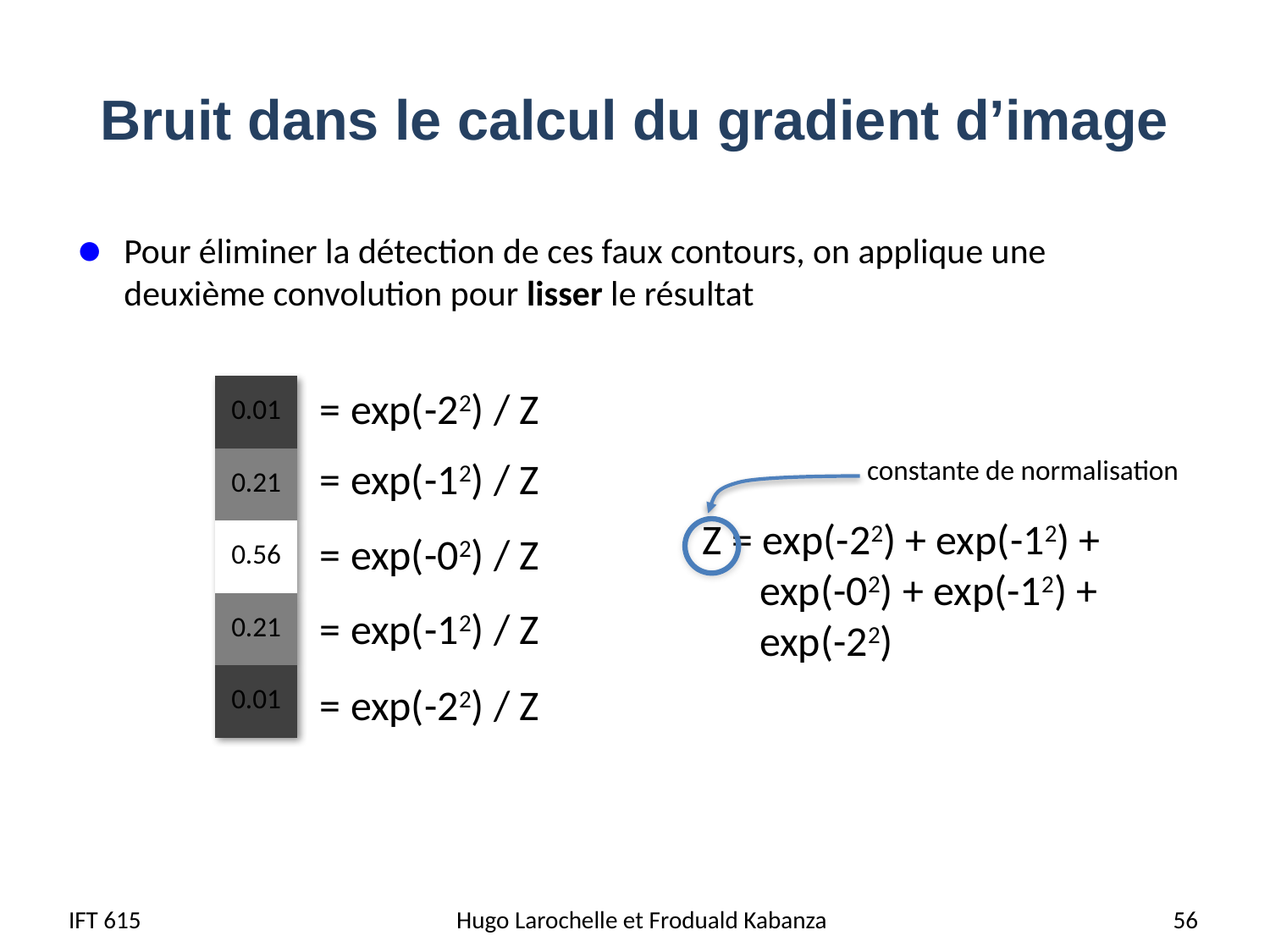

# Bruit dans le calcul du gradient d’image
Pour éliminer la détection de ces faux contours, on applique une deuxième convolution pour lisser le résultat

= exp(-22) / Z
| 0.01 |
| --- |
| 0.21 |
| 0.56 |
| 0.21 |
| 0.01 |
= exp(-12) / Z
constante de normalisation

Z = exp(-22) + exp(-12) +
      exp(-02) + exp(-12) +
      exp(-22)
= exp(-02) / Z
= exp(-12) / Z
= exp(-22) / Z
IFT 615
Hugo Larochelle et Froduald Kabanza
56